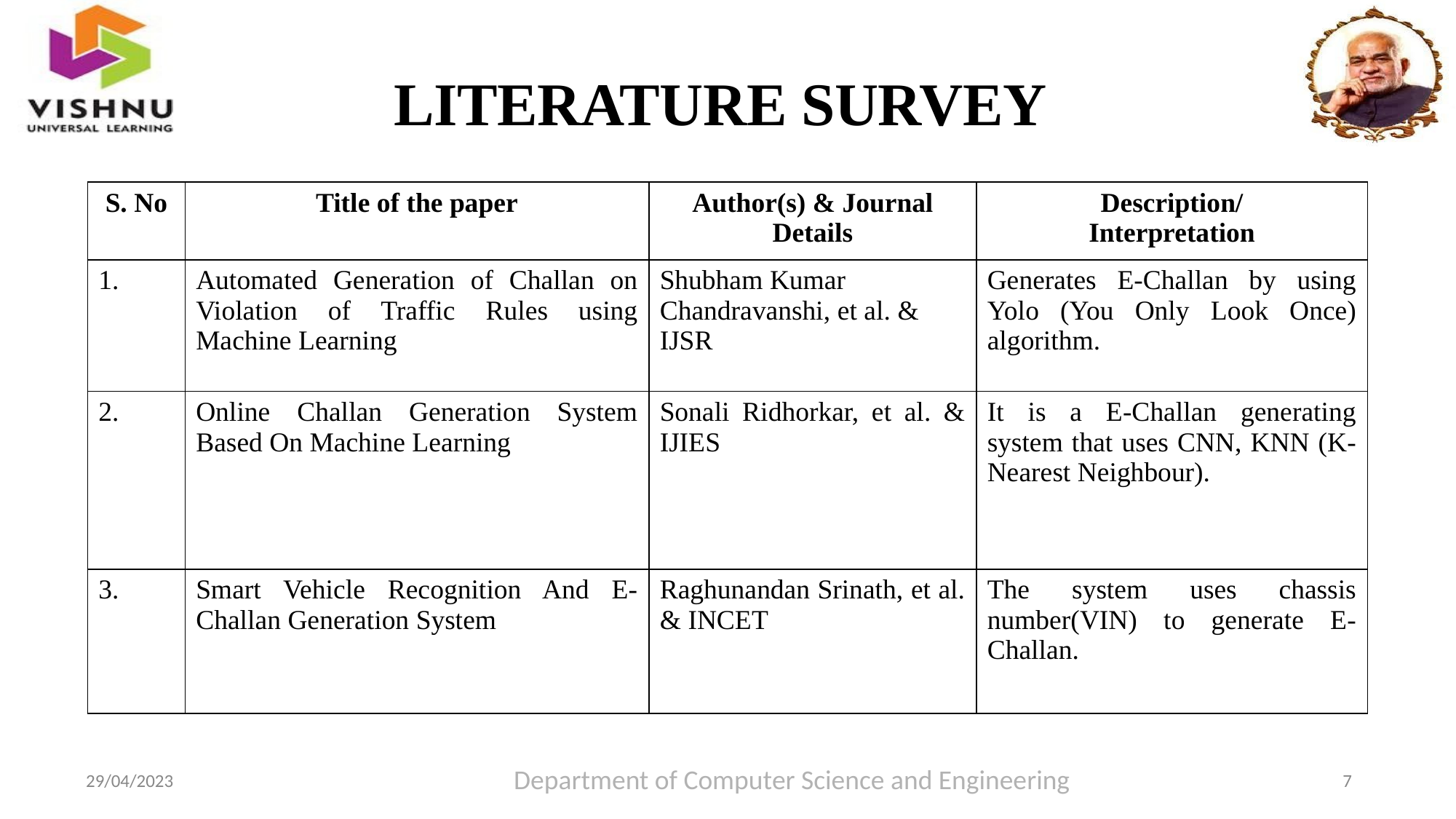

# LITERATURE SURVEY
| S. No | Title of the paper | Author(s) & Journal Details | Description/ Interpretation |
| --- | --- | --- | --- |
| 1. | Automated Generation of Challan on Violation of Traffic Rules using Machine Learning | Shubham Kumar Chandravanshi, et al. & IJSR | Generates E-Challan by using Yolo (You Only Look Once) algorithm. |
| 2. | Online Challan Generation System Based On Machine Learning | Sonali Ridhorkar, et al. & IJIES | It is a E-Challan generating system that uses CNN, KNN (K-Nearest Neighbour). |
| 3. | Smart Vehicle Recognition And E-Challan Generation System | Raghunandan Srinath, et al. & INCET | The system uses chassis number(VIN) to generate E-Challan. |
Department of Computer Science and Engineering
7
29/04/2023